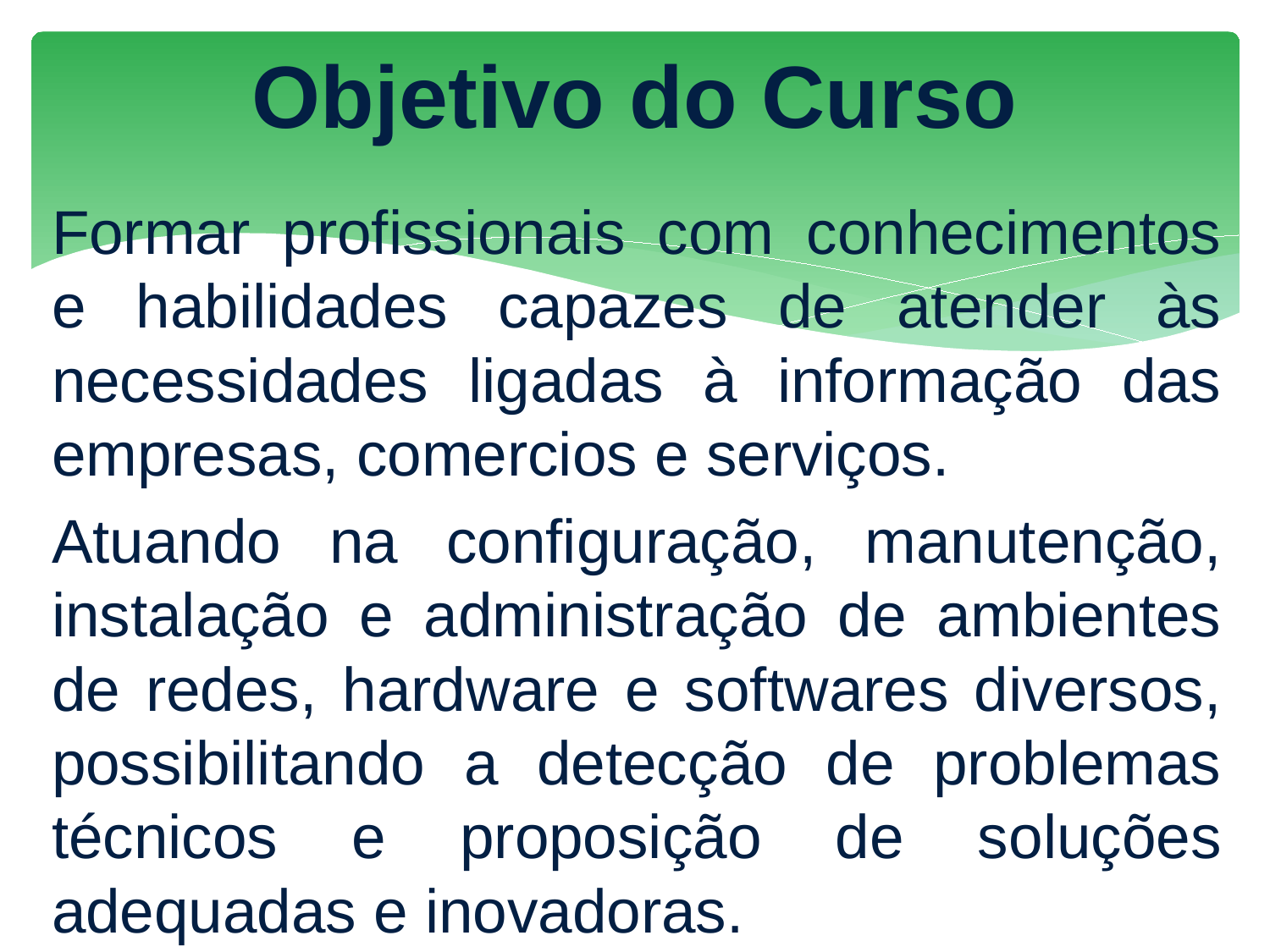

# Objetivo do Curso
Formar profissionais com conhecimentos e habilidades capazes de atender às necessidades ligadas à informação das empresas, comercios e serviços.
Atuando na configuração, manutenção, instalação e administração de ambientes de redes, hardware e softwares diversos, possibilitando a detecção de problemas técnicos e proposição de soluções adequadas e inovadoras.